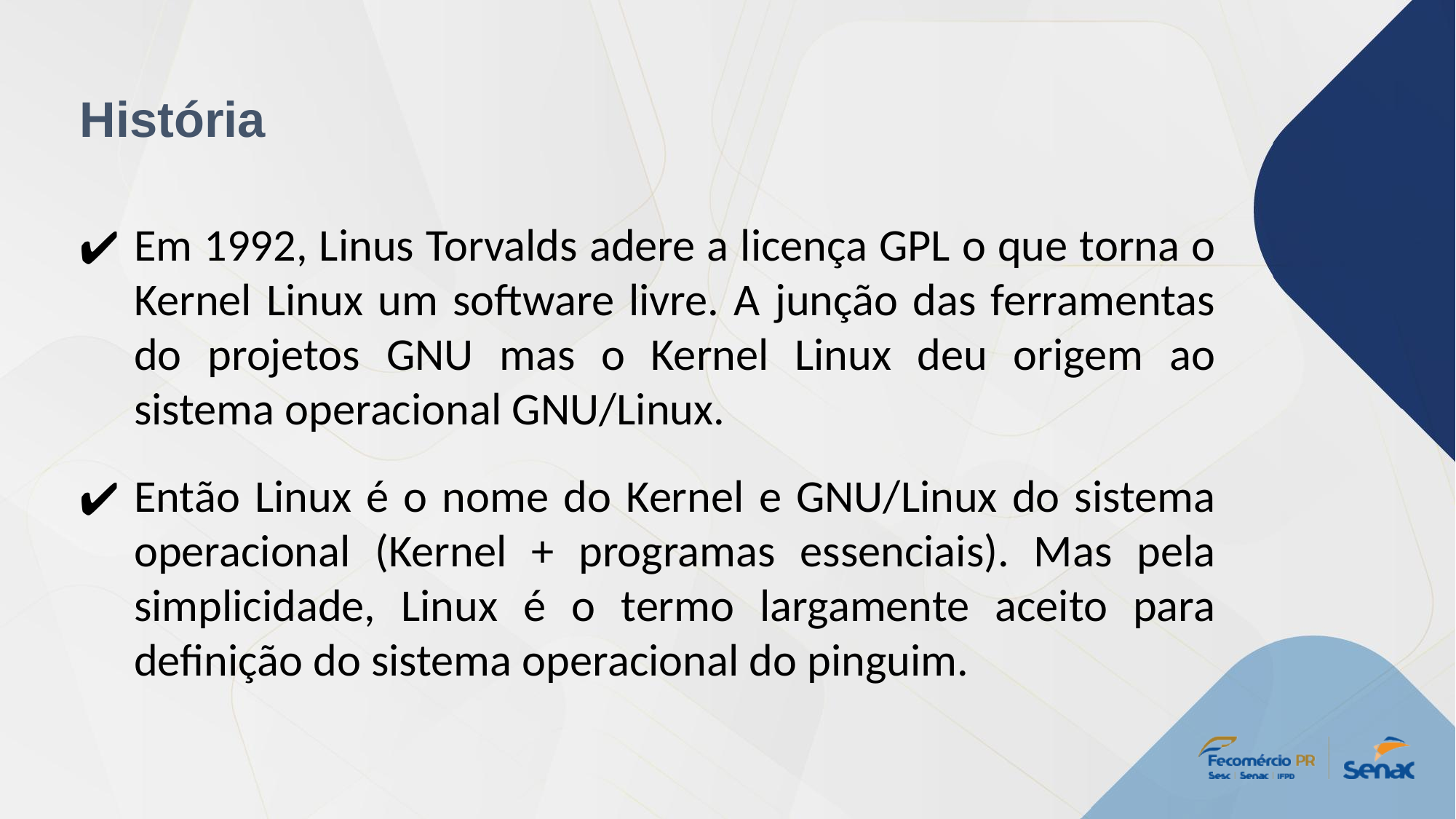

História
Em 1992, Linus Torvalds adere a licença GPL o que torna o Kernel Linux um software livre. A junção das ferramentas do projetos GNU mas o Kernel Linux deu origem ao sistema operacional GNU/Linux.

Então Linux é o nome do Kernel e GNU/Linux do sistema operacional (Kernel + programas essenciais). Mas pela simplicidade, Linux é o termo largamente aceito para definição do sistema operacional do pinguim.